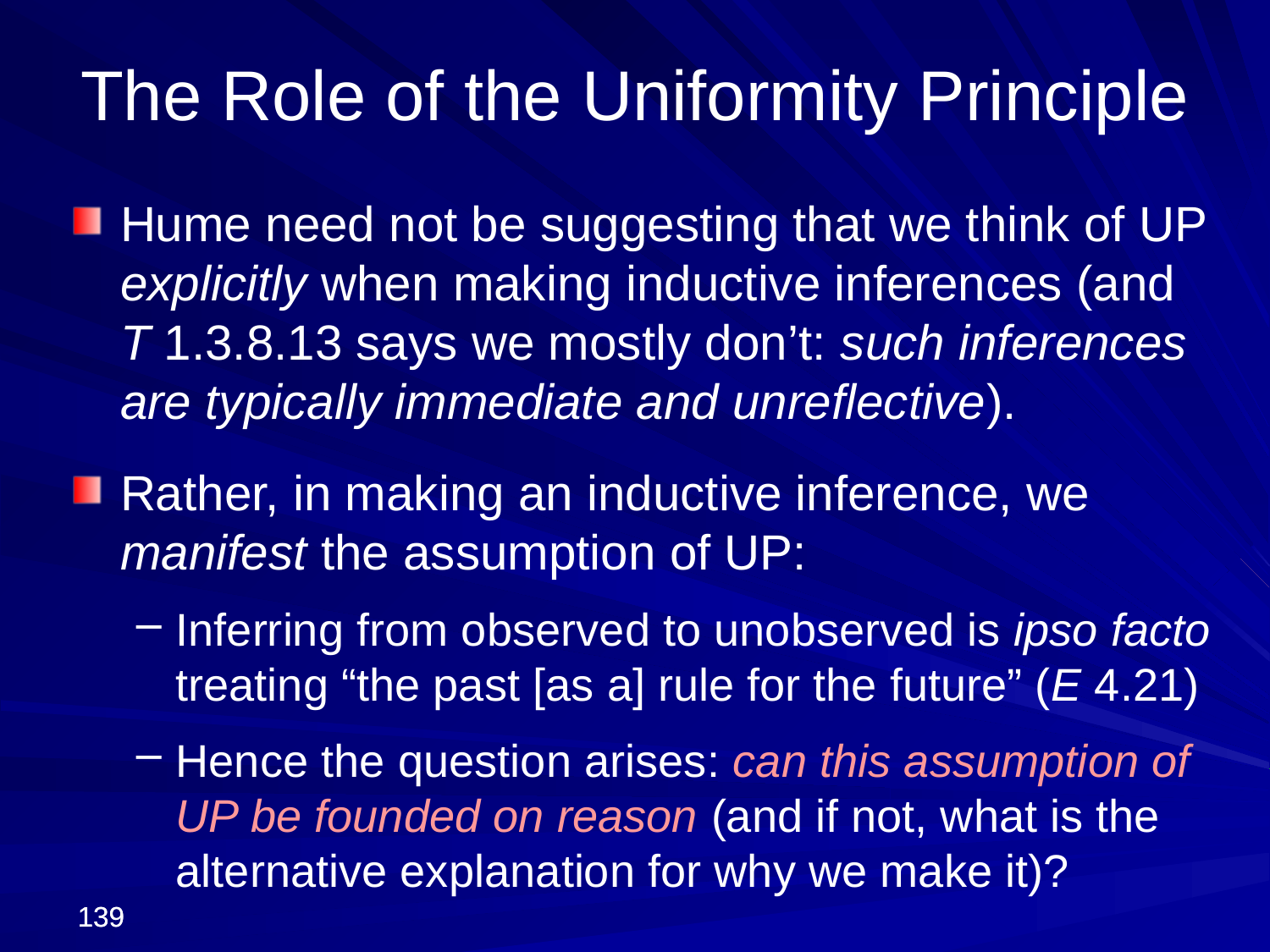

The Role of the Uniformity Principle
Hume need not be suggesting that we think of UP explicitly when making inductive inferences (and T 1.3.8.13 says we mostly don’t: such inferences are typically immediate and unreflective).
Rather, in making an inductive inference, we manifest the assumption of UP:
Inferring from observed to unobserved is ipso facto treating “the past [as a] rule for the future” (E 4.21)
Hence the question arises: can this assumption of UP be founded on reason (and if not, what is the alternative explanation for why we make it)?
139
139